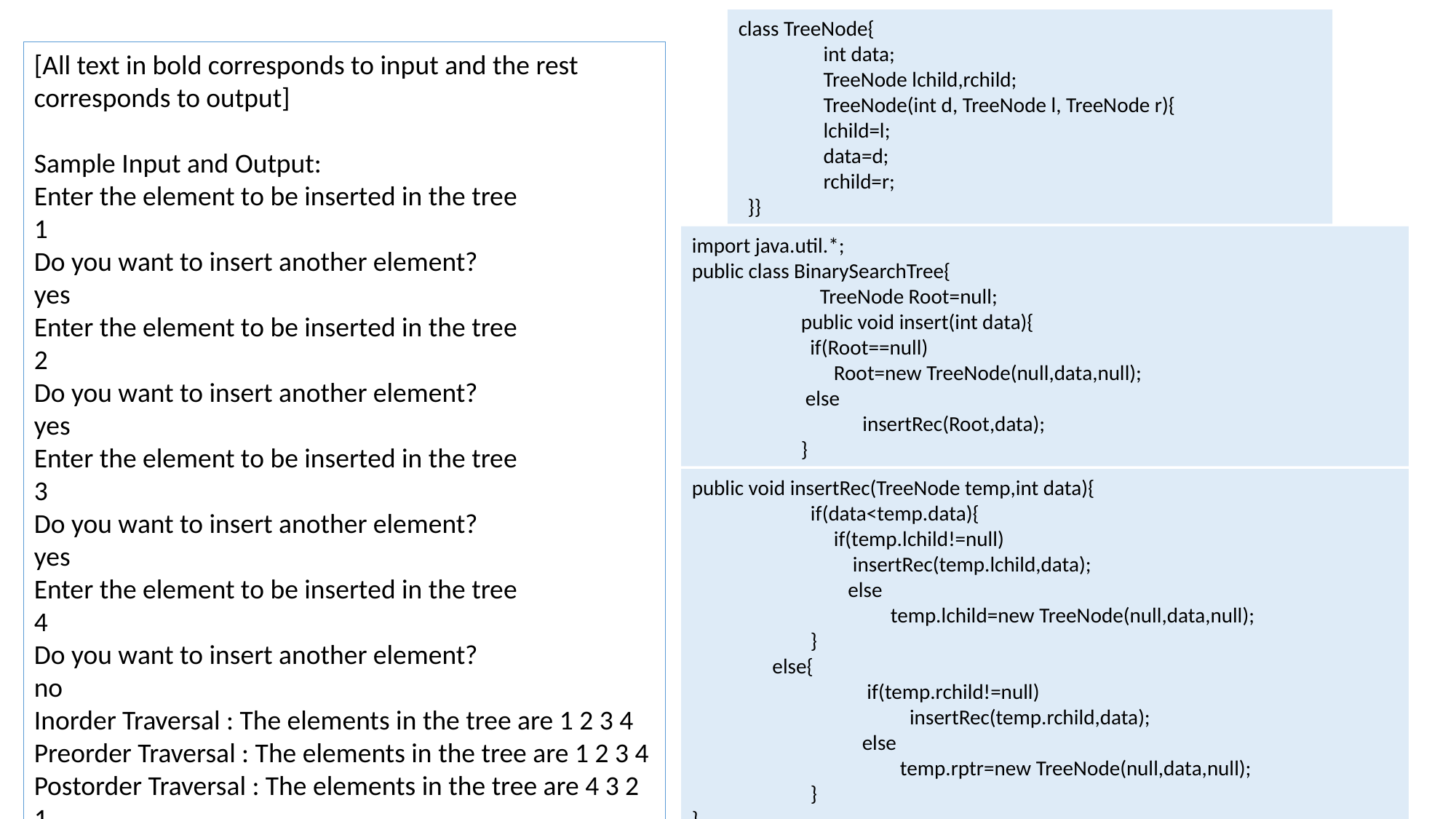

class TreeNode{
                  int data;
                  TreeNode lchild,rchild;
                  TreeNode(int d, TreeNode l, TreeNode r){
                  lchild=l;
                  data=d;
                  rchild=r;
  }}
[All text in bold corresponds to input and the rest corresponds to output]

Sample Input and Output:
Enter the element to be inserted in the tree
1
Do you want to insert another element?
yes
Enter the element to be inserted in the tree
2
Do you want to insert another element?
yes
Enter the element to be inserted in the tree
3
Do you want to insert another element?
yes
Enter the element to be inserted in the tree
4
Do you want to insert another element?
no
Inorder Traversal : The elements in the tree are 1 2 3 4
Preorder Traversal : The elements in the tree are 1 2 3 4
Postorder Traversal : The elements in the tree are 4 3 2 1

import java.util.*;
public class BinarySearchTree{
 	    TreeNode Root=null;
	public void insert(int data){
                         if(Root==null)
                              Root=new TreeNode(null,data,null);
                        else
	             insertRec(Root,data);
	}
public void insertRec(TreeNode temp,int data){
	  if(data<temp.data){
                              if(temp.lchild!=null)
                                  insertRec(temp.lchild,data);
                                 else
                                          temp.lchild=new TreeNode(null,data,null);
	  }
                 else{
                                     if(temp.rchild!=null)
                                              insertRec(temp.rchild,data);
                                    else
                                            temp.rptr=new TreeNode(null,data,null);
	  }
}